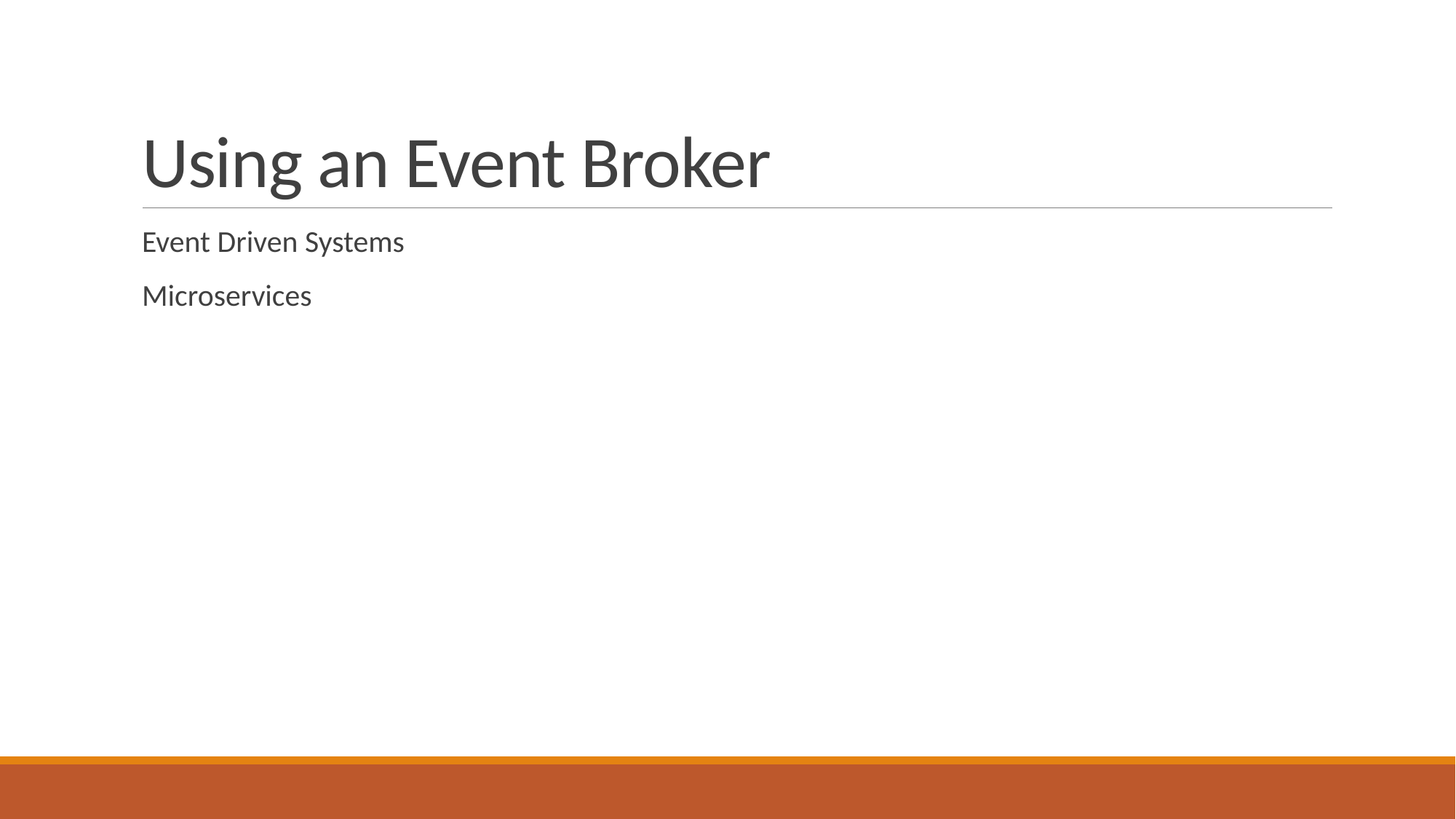

# Using an Event Broker
Event Driven Systems
Microservices